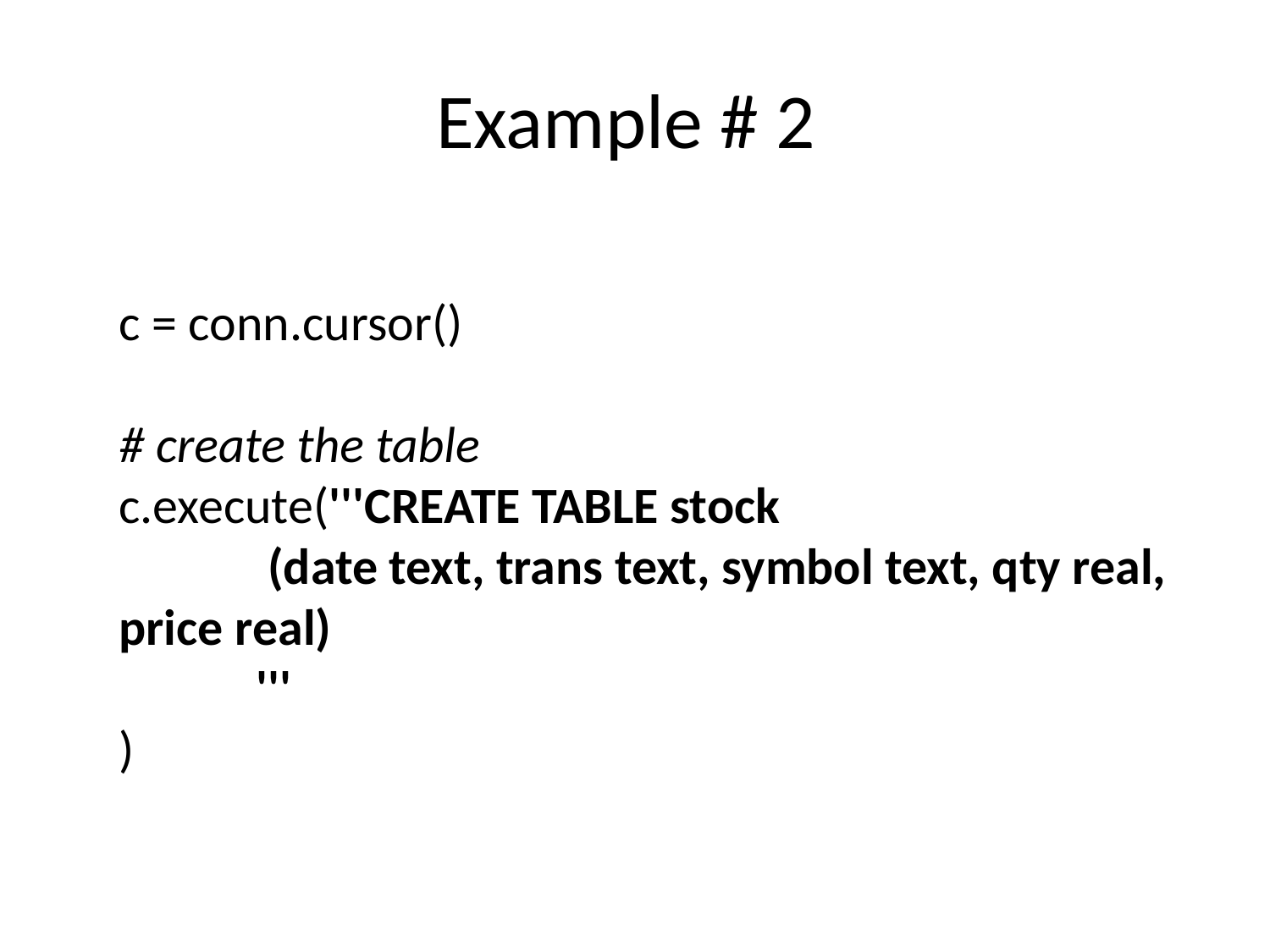

# Example # 2
c = conn.cursor()
# create the table
c.execute('''CREATE TABLE stock
             (date text, trans text, symbol text, qty real, price real)
            '''
)